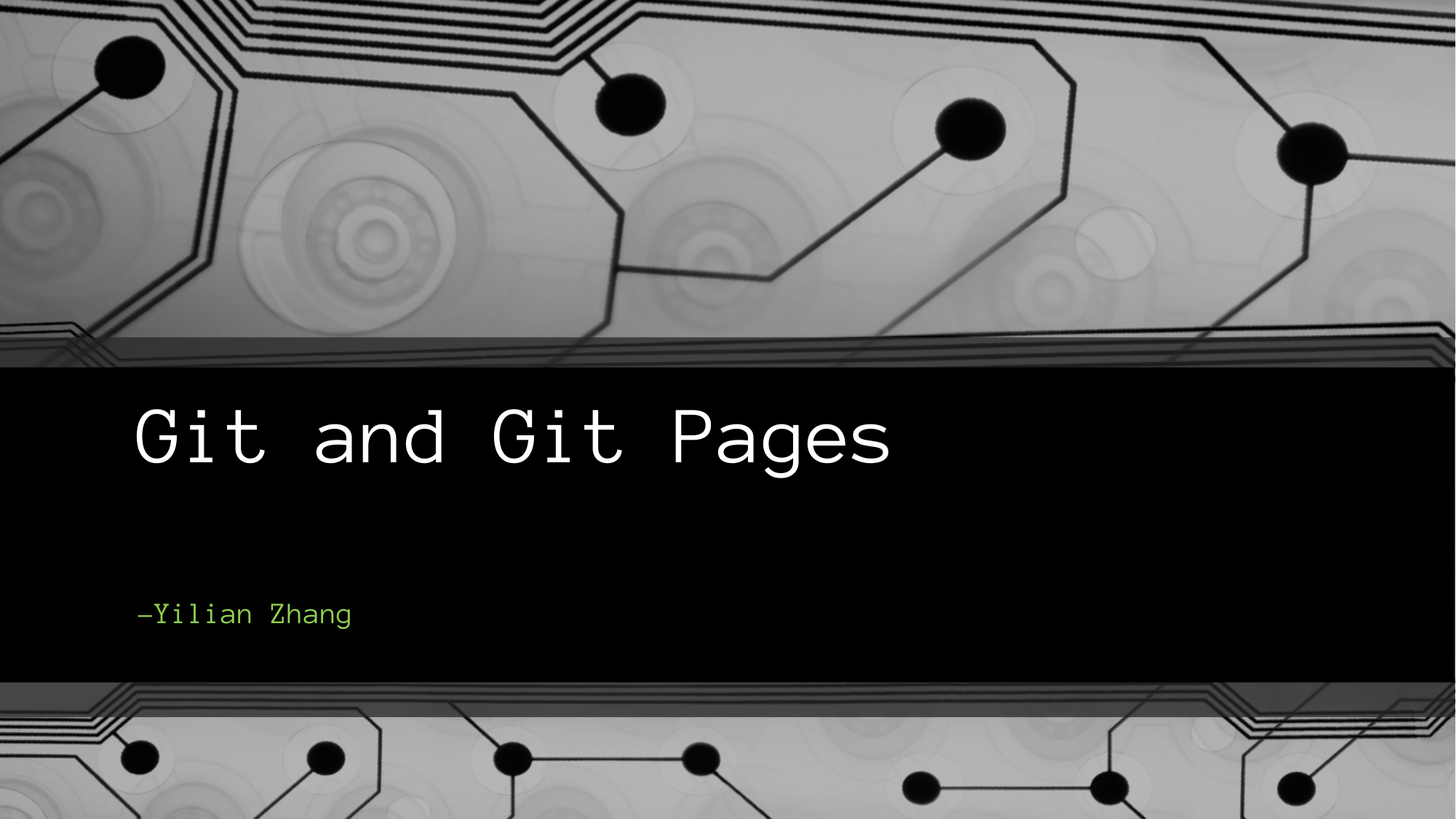

# Git and Git Pages
-Yilian Zhang